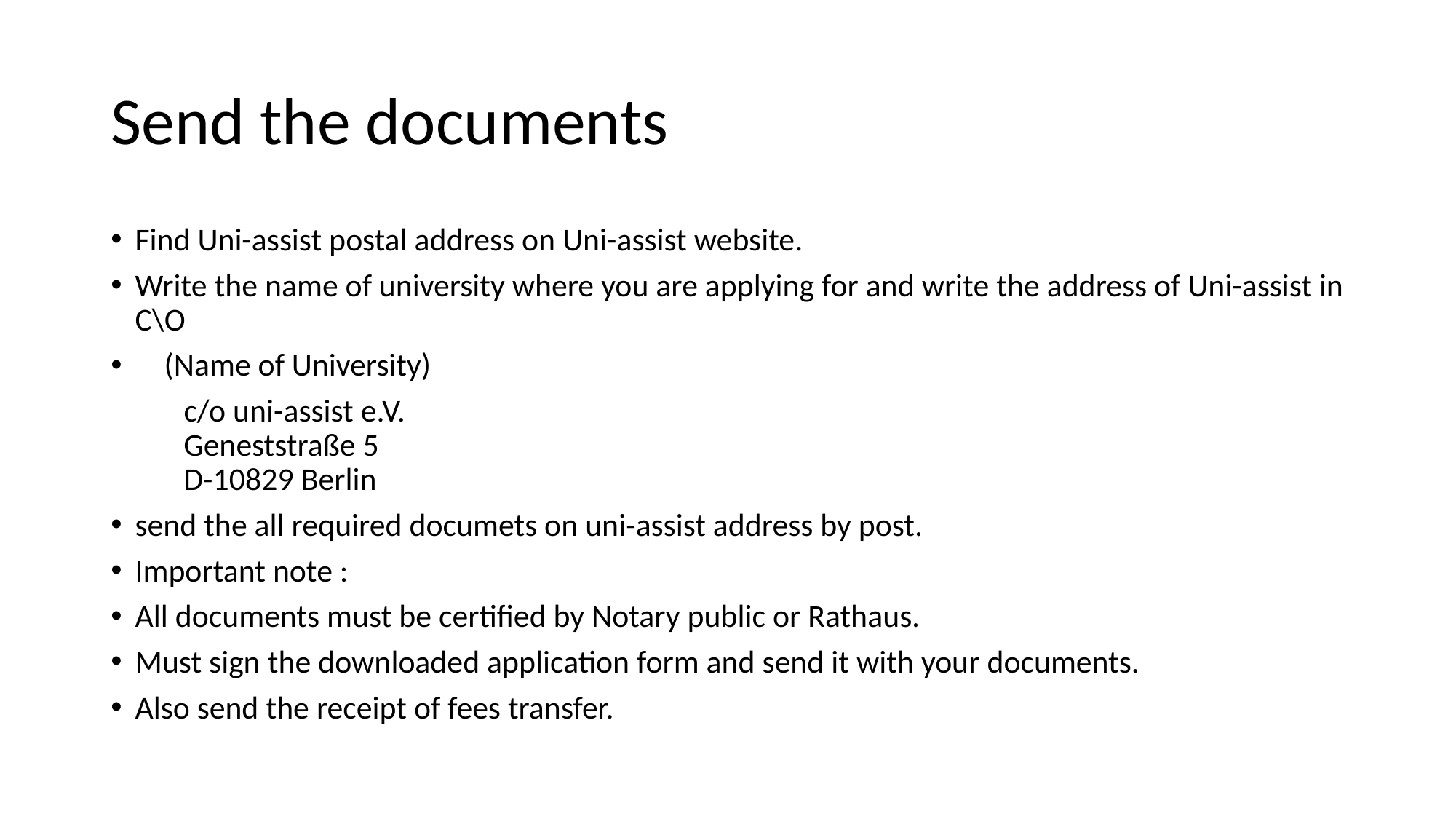

# Send the documents
Find Uni-assist postal address on Uni-assist website.
Write the name of university where you are applying for and write the address of Uni-assist in C\O
    (Name of University)
          c/o uni-assist e.V.
          Geneststraße 5
          D-10829 Berlin
send the all required documets on uni-assist address by post.
Important note :
All documents must be certified by Notary public or Rathaus.
Must sign the downloaded application form and send it with your documents.
Also send the receipt of fees transfer.